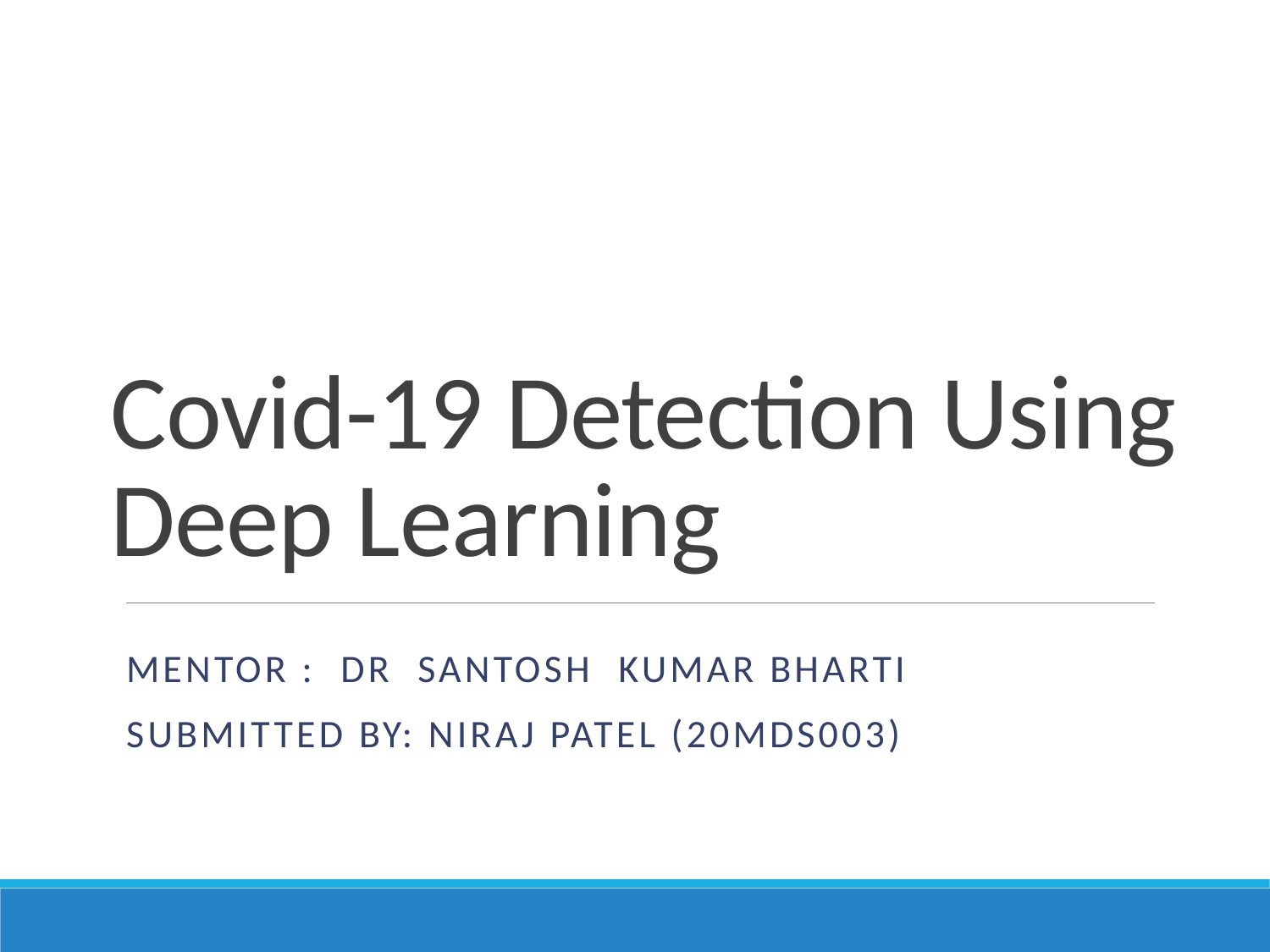

# Covid-19 Detection Using Deep Learning
Mentor :  Dr  Santosh  Kumar Bharti
submitted by: NIRAJ PATEL (20MDS003)